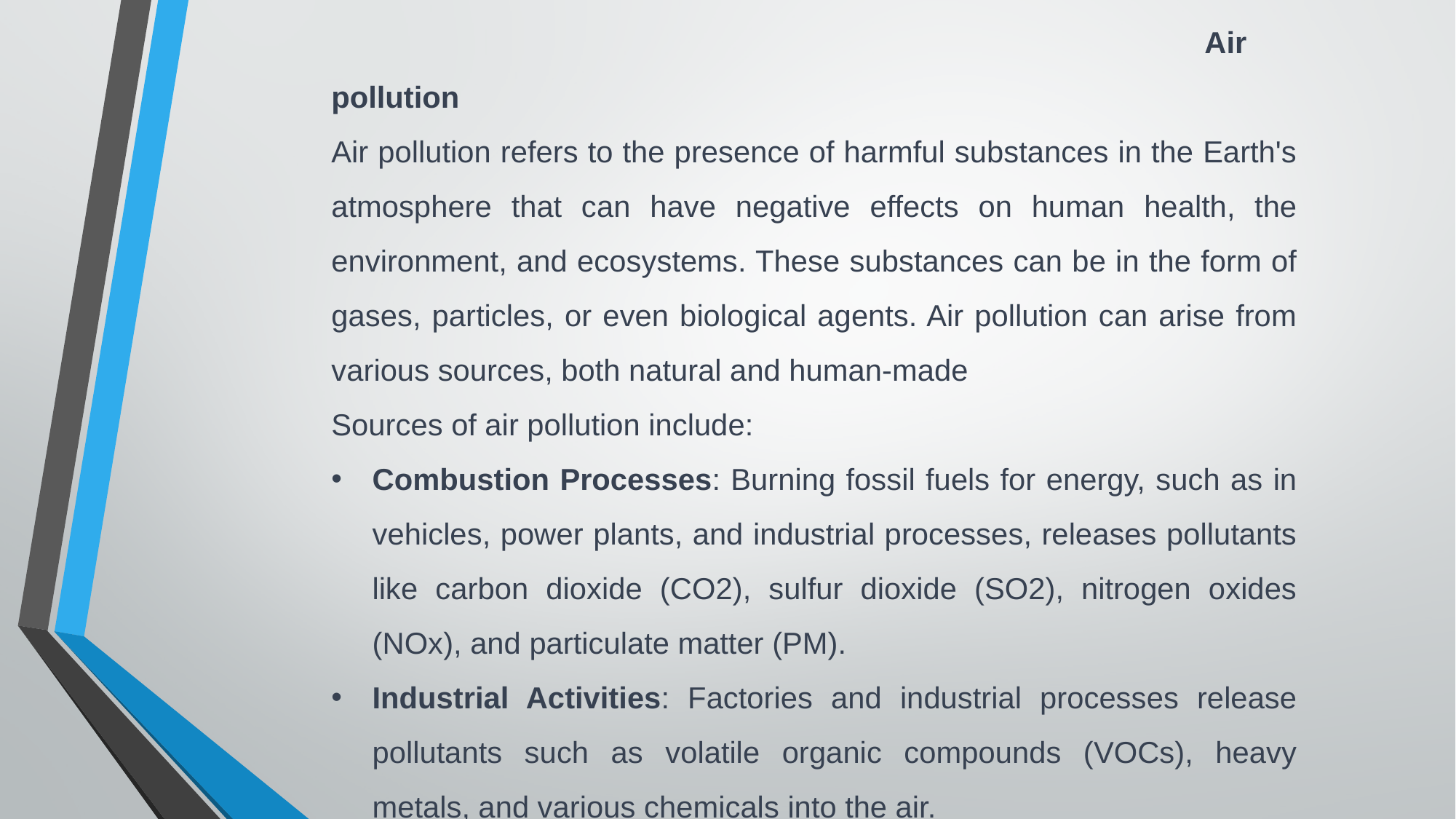

Air pollution
Air pollution refers to the presence of harmful substances in the Earth's atmosphere that can have negative effects on human health, the environment, and ecosystems. These substances can be in the form of gases, particles, or even biological agents. Air pollution can arise from various sources, both natural and human-made
Sources of air pollution include:
Combustion Processes: Burning fossil fuels for energy, such as in vehicles, power plants, and industrial processes, releases pollutants like carbon dioxide (CO2), sulfur dioxide (SO2), nitrogen oxides (NOx), and particulate matter (PM).
Industrial Activities: Factories and industrial processes release pollutants such as volatile organic compounds (VOCs), heavy metals, and various chemicals into the air.